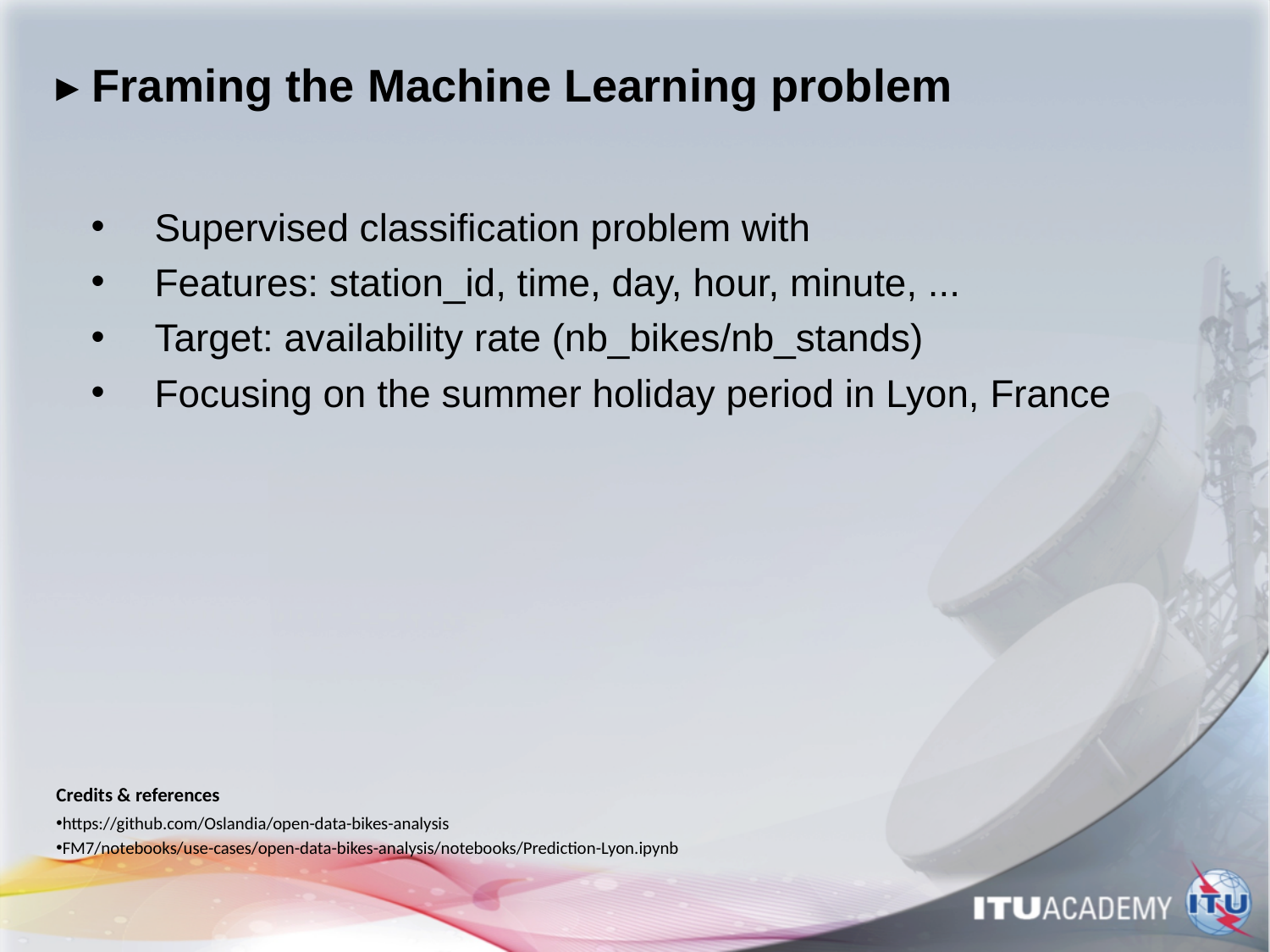

# ▸ Framing the Machine Learning problem
Supervised classification problem with
Features: station_id, time, day, hour, minute, ...
Target: availability rate (nb_bikes/nb_stands)
Focusing on the summer holiday period in Lyon, France
Credits & references
https://github.com/Oslandia/open-data-bikes-analysis
FM7/notebooks/use-cases/open-data-bikes-analysis/notebooks/Prediction-Lyon.ipynb